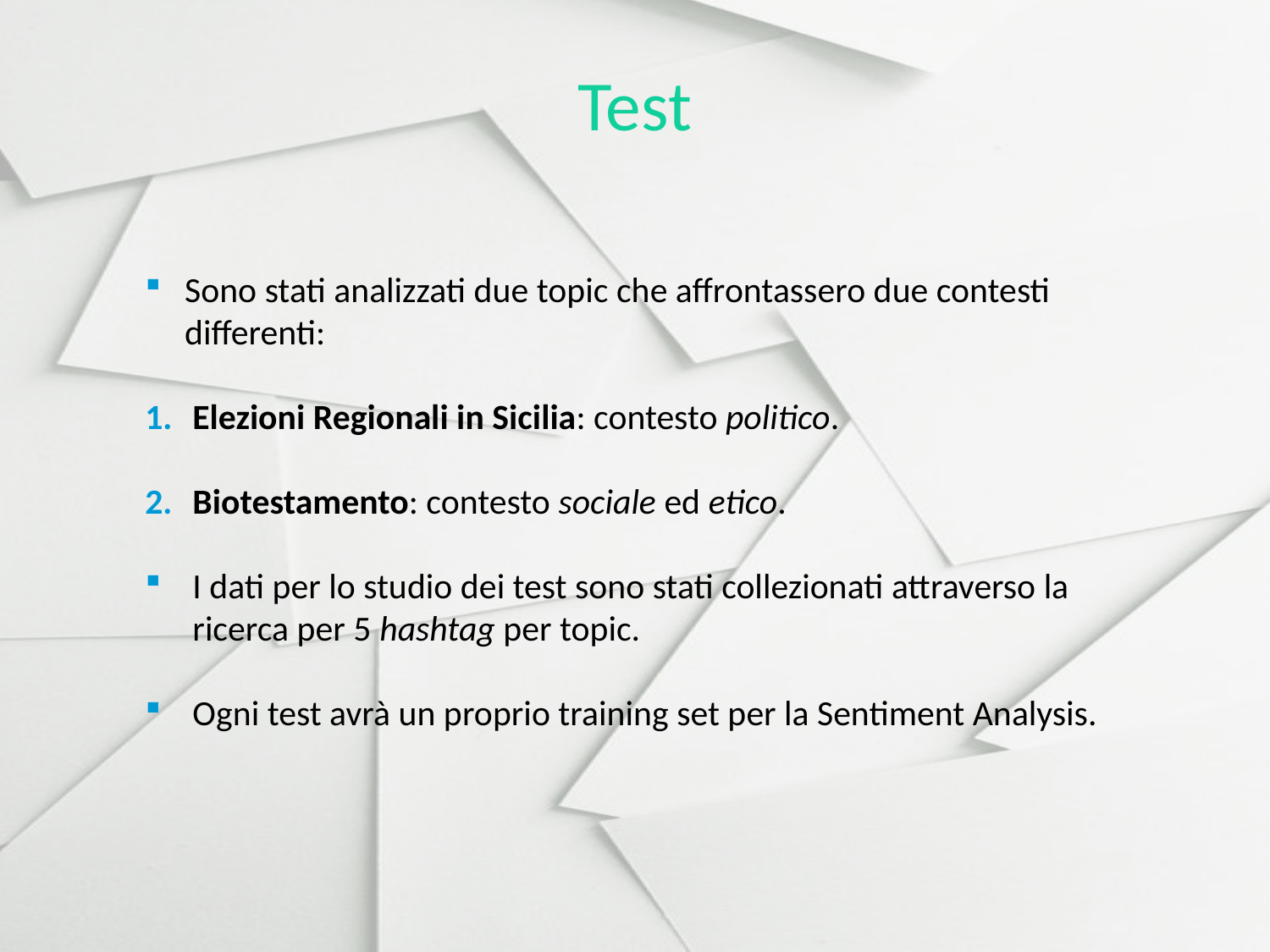

Test
Sono stati analizzati due topic che affrontassero due contesti differenti:

Elezioni Regionali in Sicilia: contesto politico.

Biotestamento: contesto sociale ed etico.

I dati per lo studio dei test sono stati collezionati attraverso la ricerca per 5 hashtag per topic.

Ogni test avrà un proprio training set per la Sentiment Analysis.